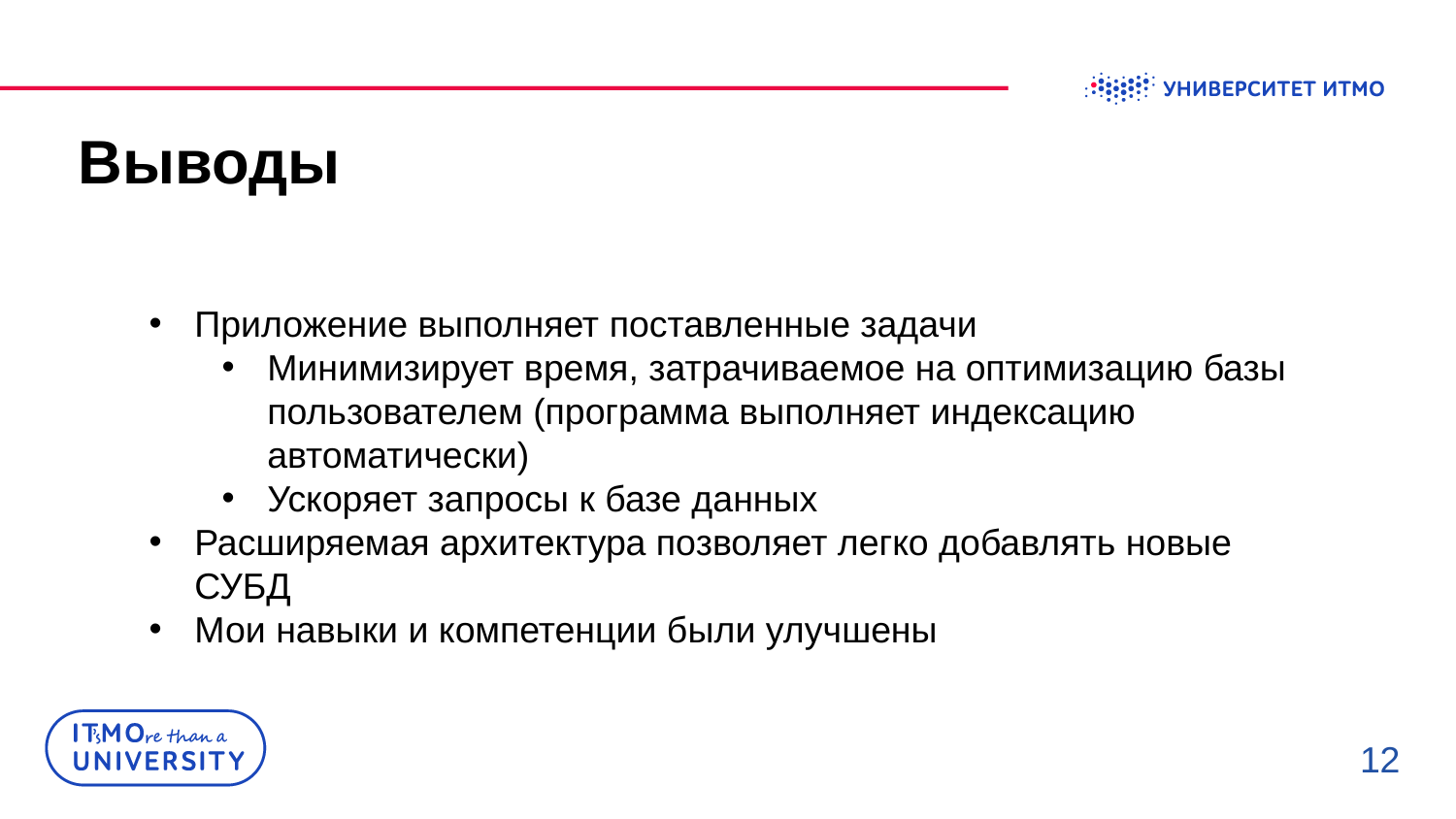

# Выводы
Приложение выполняет поставленные задачи
Минимизирует время, затрачиваемое на оптимизацию базы пользователем (программа выполняет индексацию автоматически)
Ускоряет запросы к базе данных
Расширяемая архитектура позволяет легко добавлять новые СУБД
Мои навыки и компетенции были улучшены
12